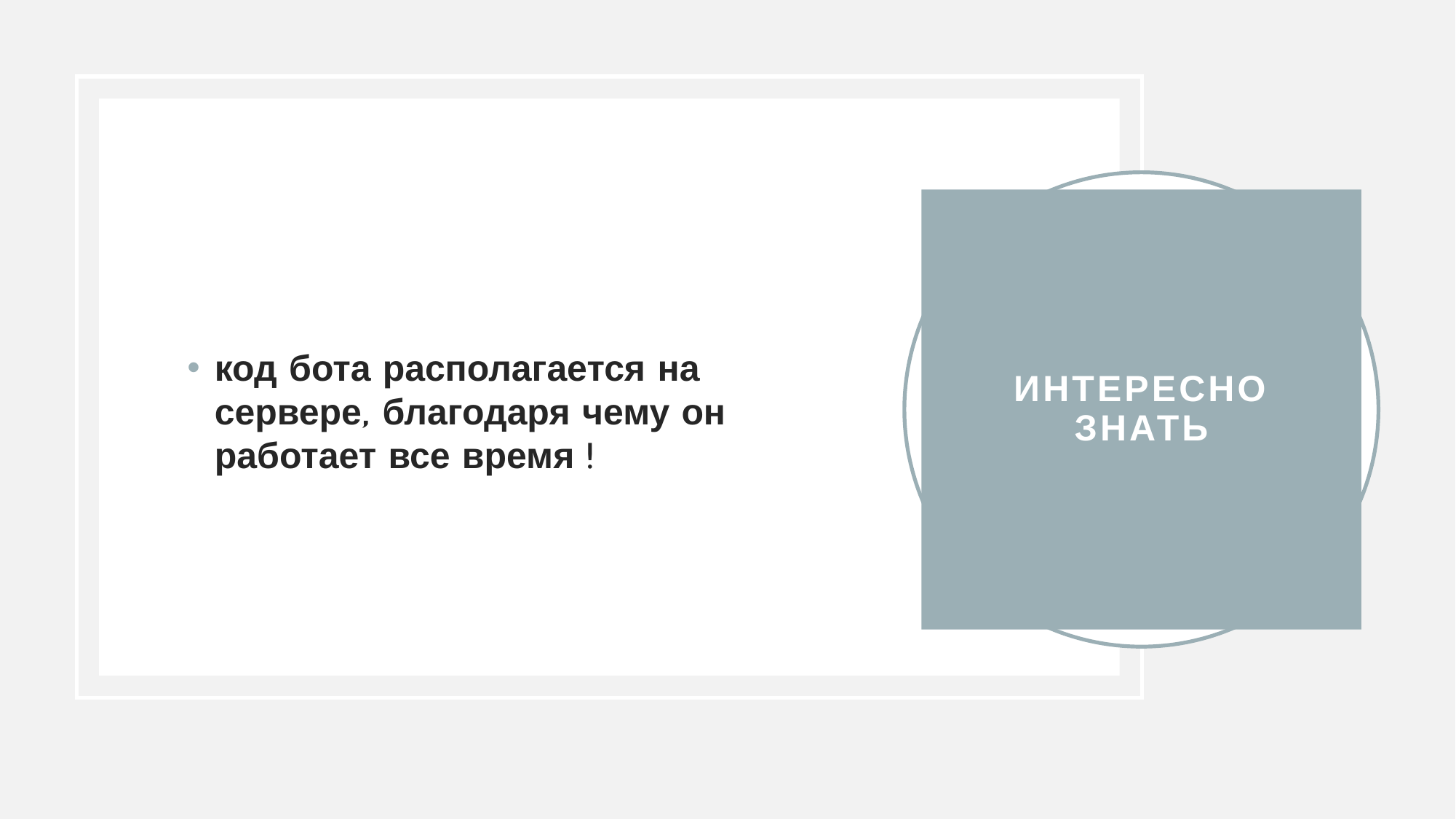

код бота располагается на сервере, благодаря чему он работает все время !

# Интересно знать